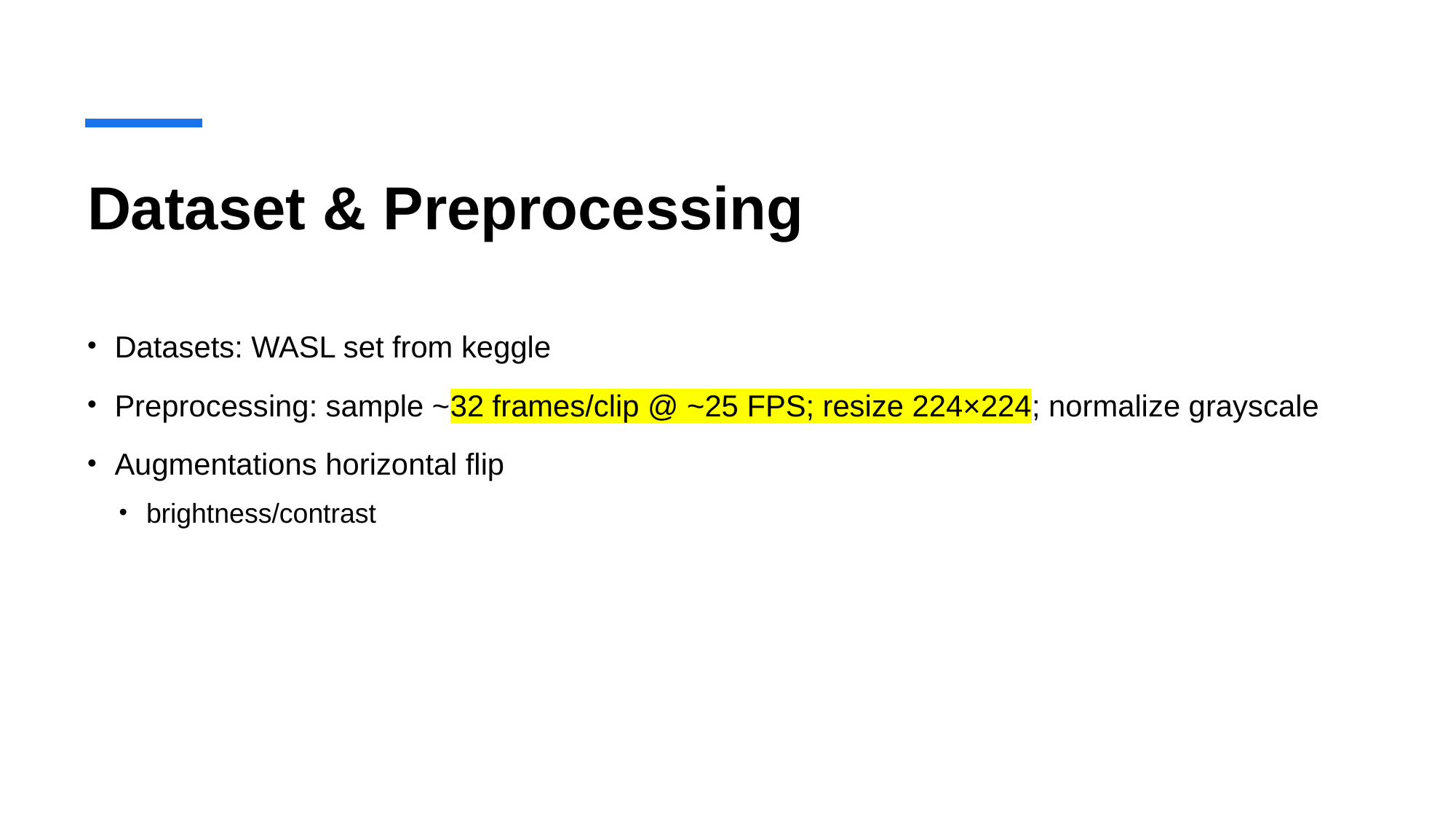

# Dataset & Preprocessing
Datasets: WASL set from keggle
Preprocessing: sample ~32 frames/clip @ ~25 FPS; resize 224×224; normalize grayscale
Augmentations horizontal flip
brightness/contrast